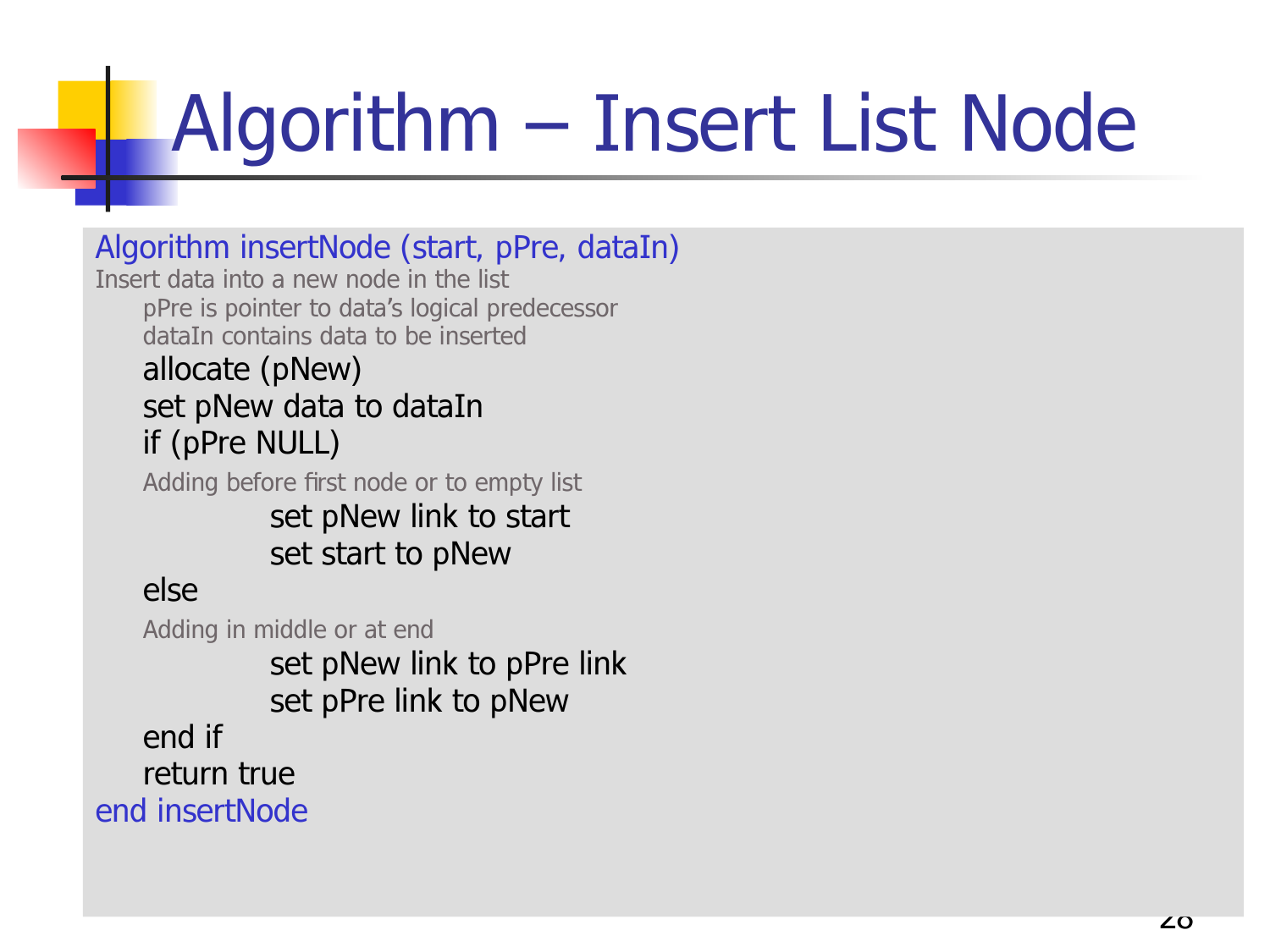

# Algorithm – Insert List Node
Algorithm insertNode (start, pPre, dataIn)
Insert data into a new node in the list
	pPre is pointer to data’s logical predecessor
	dataIn contains data to be inserted
	allocate (pNew)
	set pNew data to dataIn
	if (pPre NULL)
	Adding before first node or to empty list
		set pNew link to start
		set start to pNew
	else
	Adding in middle or at end
		set pNew link to pPre link
		set pPre link to pNew
	end if
	return true
end insertNode
28